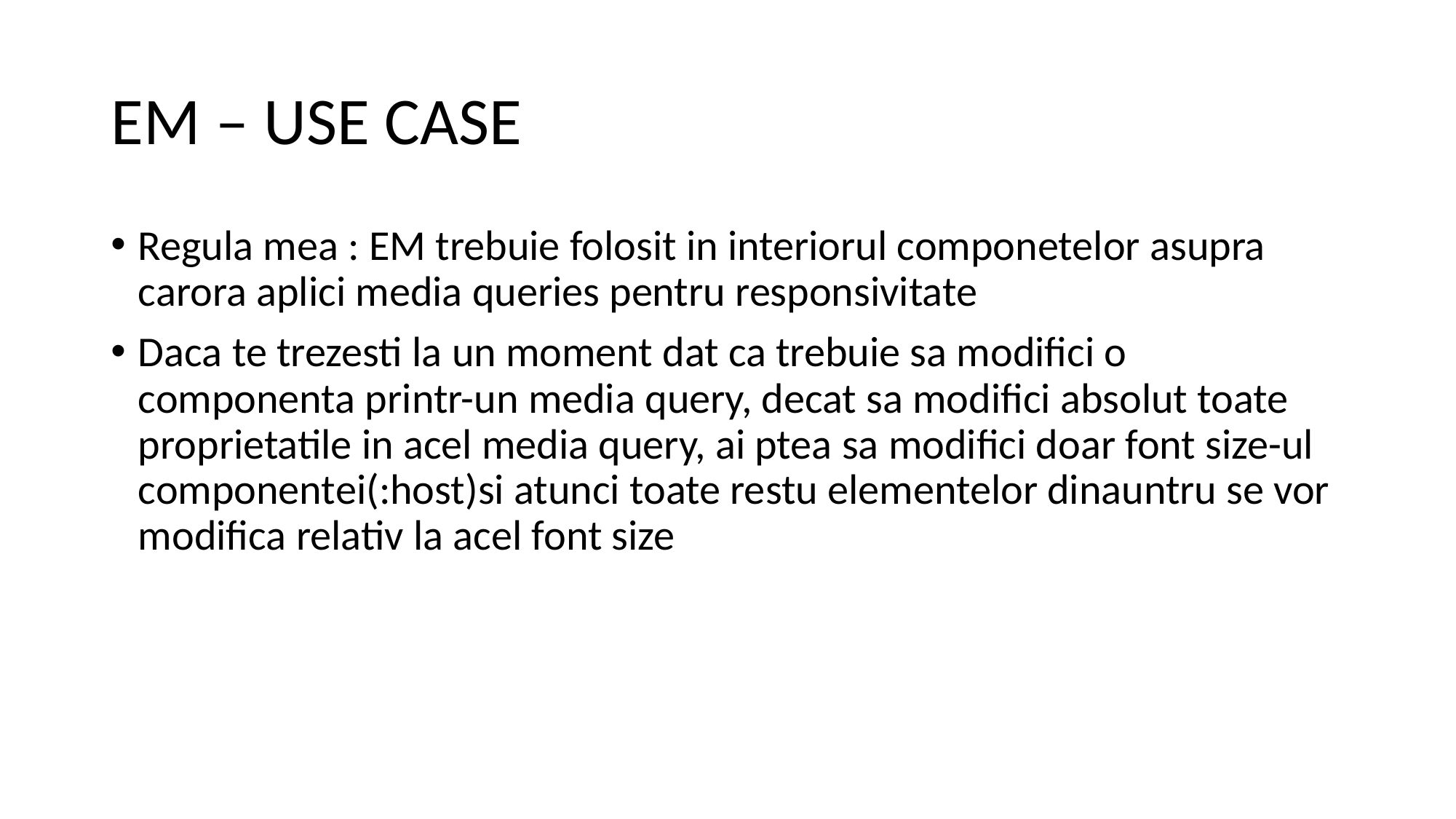

# EM – USE CASE
Regula mea : EM trebuie folosit in interiorul componetelor asupra carora aplici media queries pentru responsivitate
Daca te trezesti la un moment dat ca trebuie sa modifici o componenta printr-un media query, decat sa modifici absolut toate proprietatile in acel media query, ai ptea sa modifici doar font size-ul componentei(:host)si atunci toate restu elementelor dinauntru se vor modifica relativ la acel font size